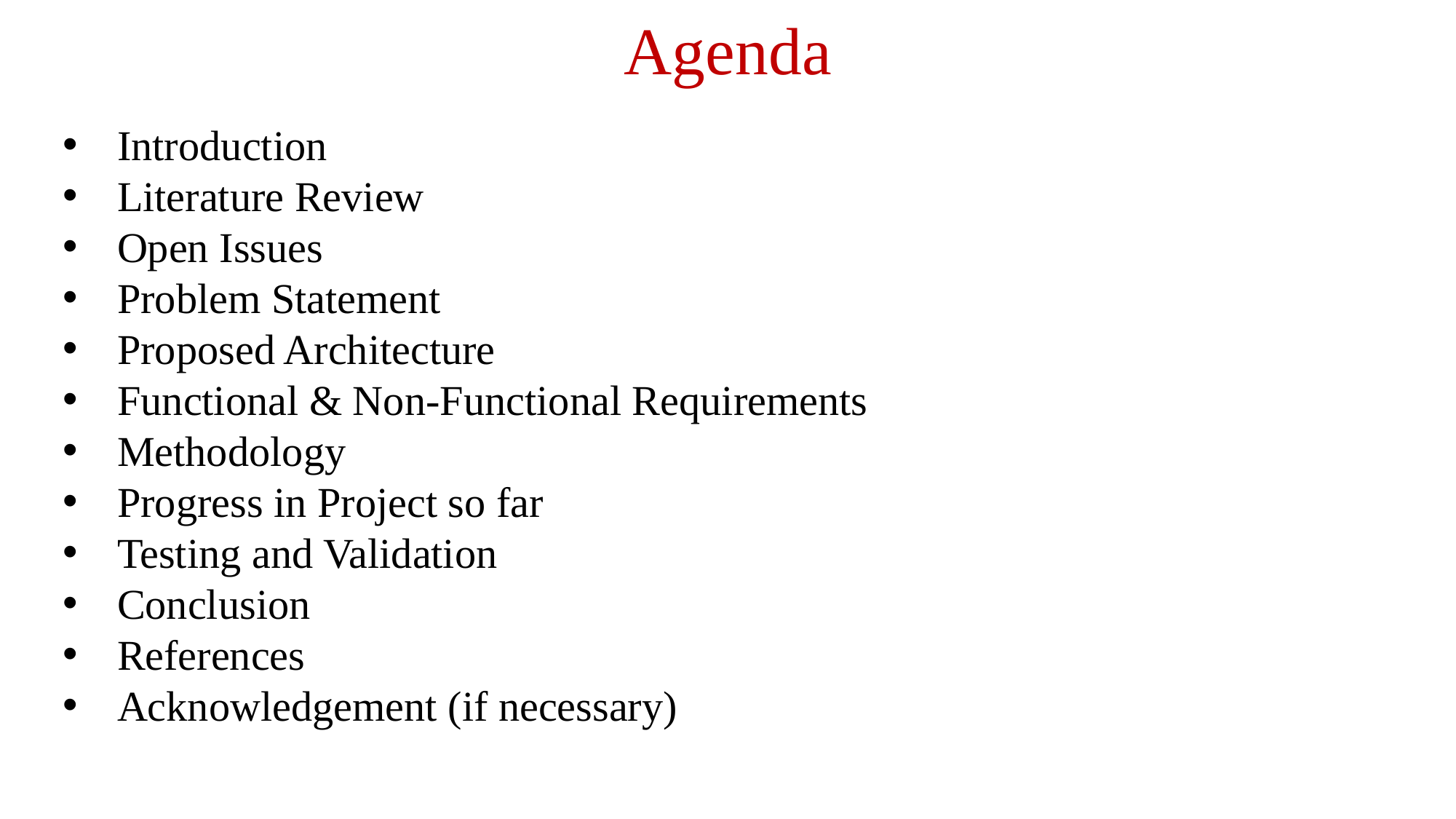

Agenda

Introduction
Literature Review
Open Issues
Problem Statement
Proposed Architecture
Functional & Non-Functional Requirements
Methodology
Progress in Project so far
Testing and Validation
Conclusion
References
Acknowledgement (if necessary)